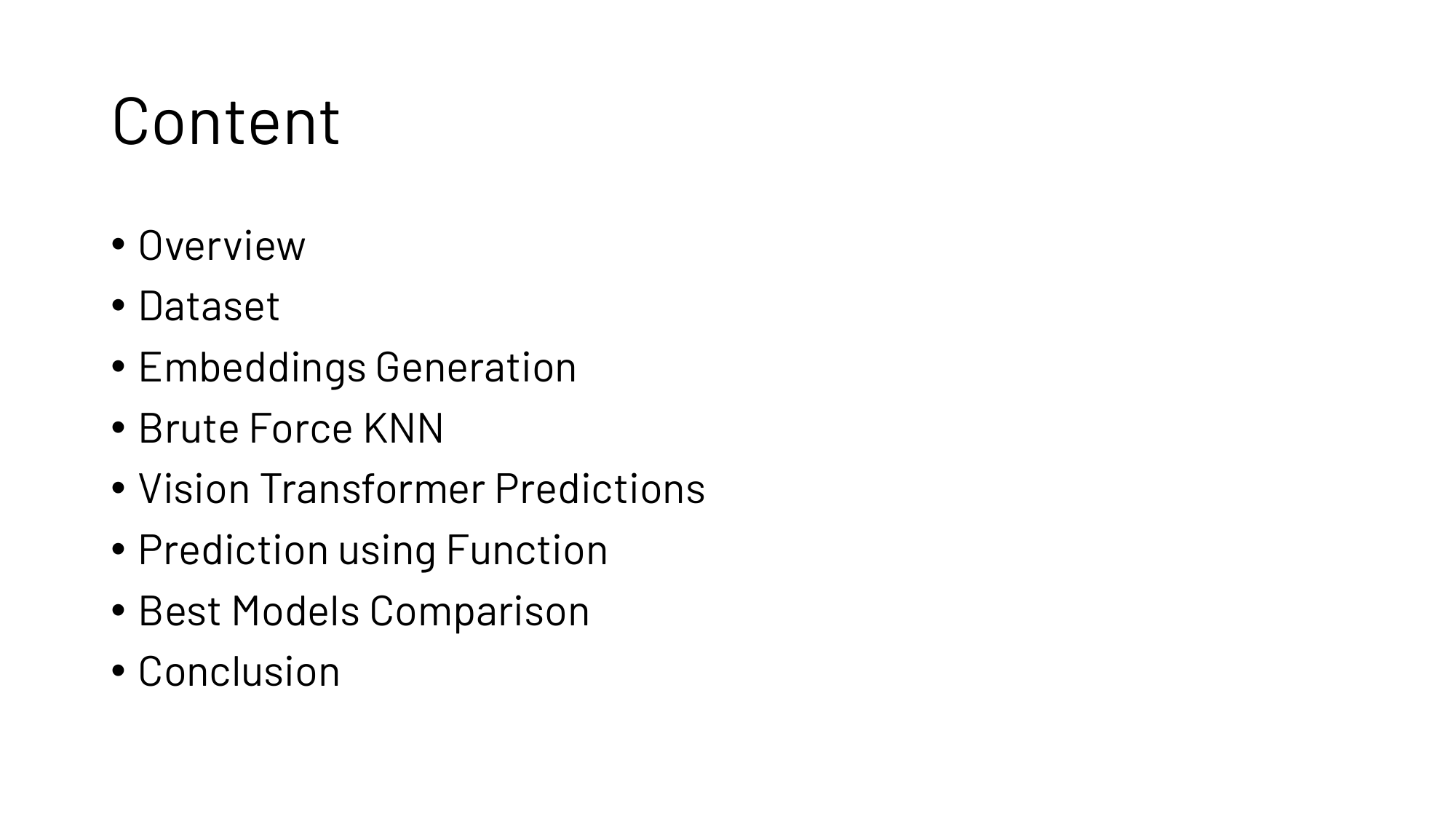

# Content
Overview
Dataset
Embeddings Generation
Brute Force KNN
Vision Transformer Predictions
Prediction using Function
Best Models Comparison
Conclusion